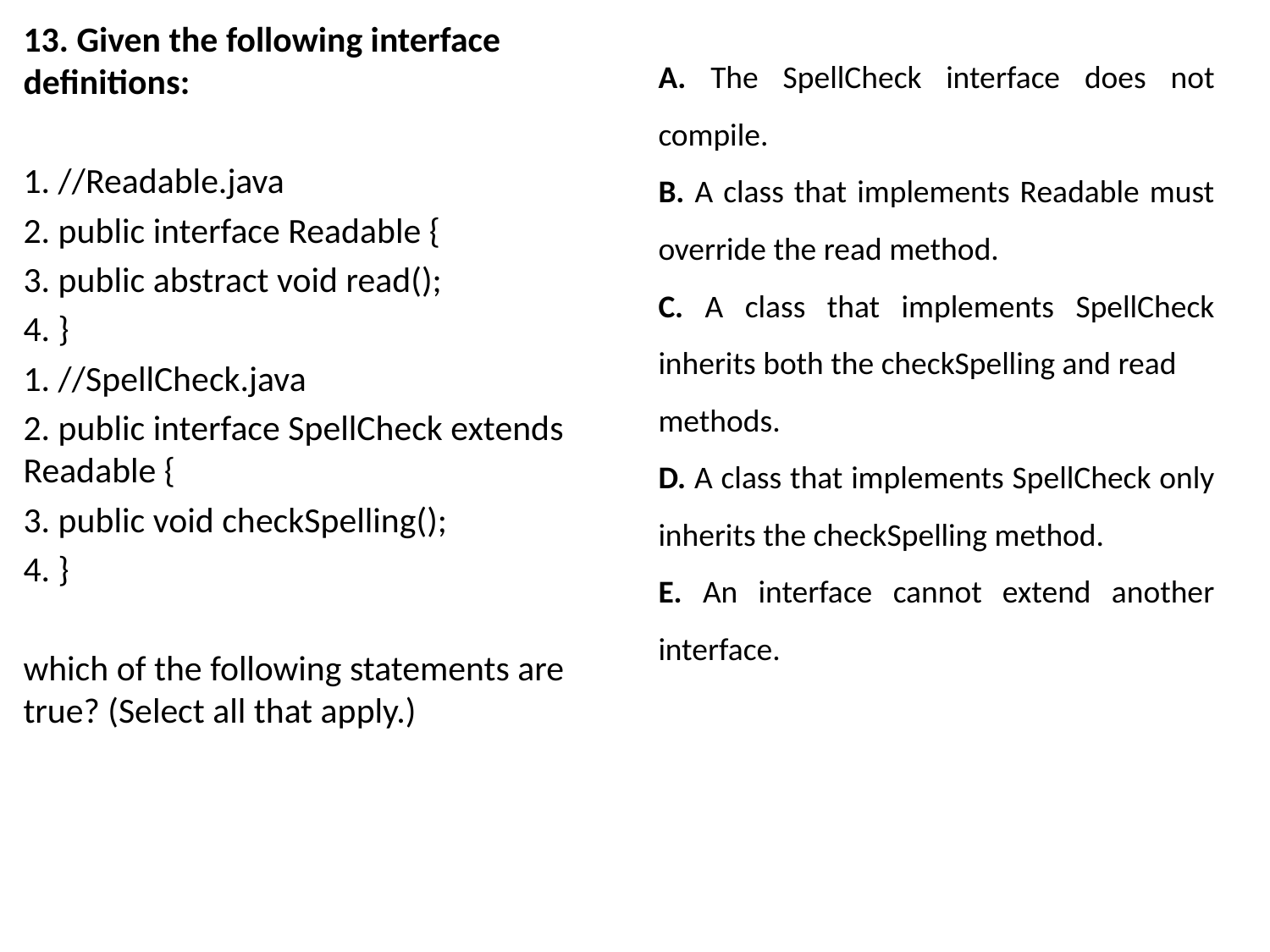

13. Given the following interface definitions:

1. //Readable.java
2. public interface Readable {
3. public abstract void read();
4. }
1. //SpellCheck.java
2. public interface SpellCheck extends Readable {
3. public void checkSpelling();
4. }

which of the following statements are true? (Select all that apply.)
A. The SpellCheck interface does not compile.
B. A class that implements Readable must override the read method.
C. A class that implements SpellCheck inherits both the checkSpelling and read
methods.
D. A class that implements SpellCheck only inherits the checkSpelling method.
E. An interface cannot extend another interface.